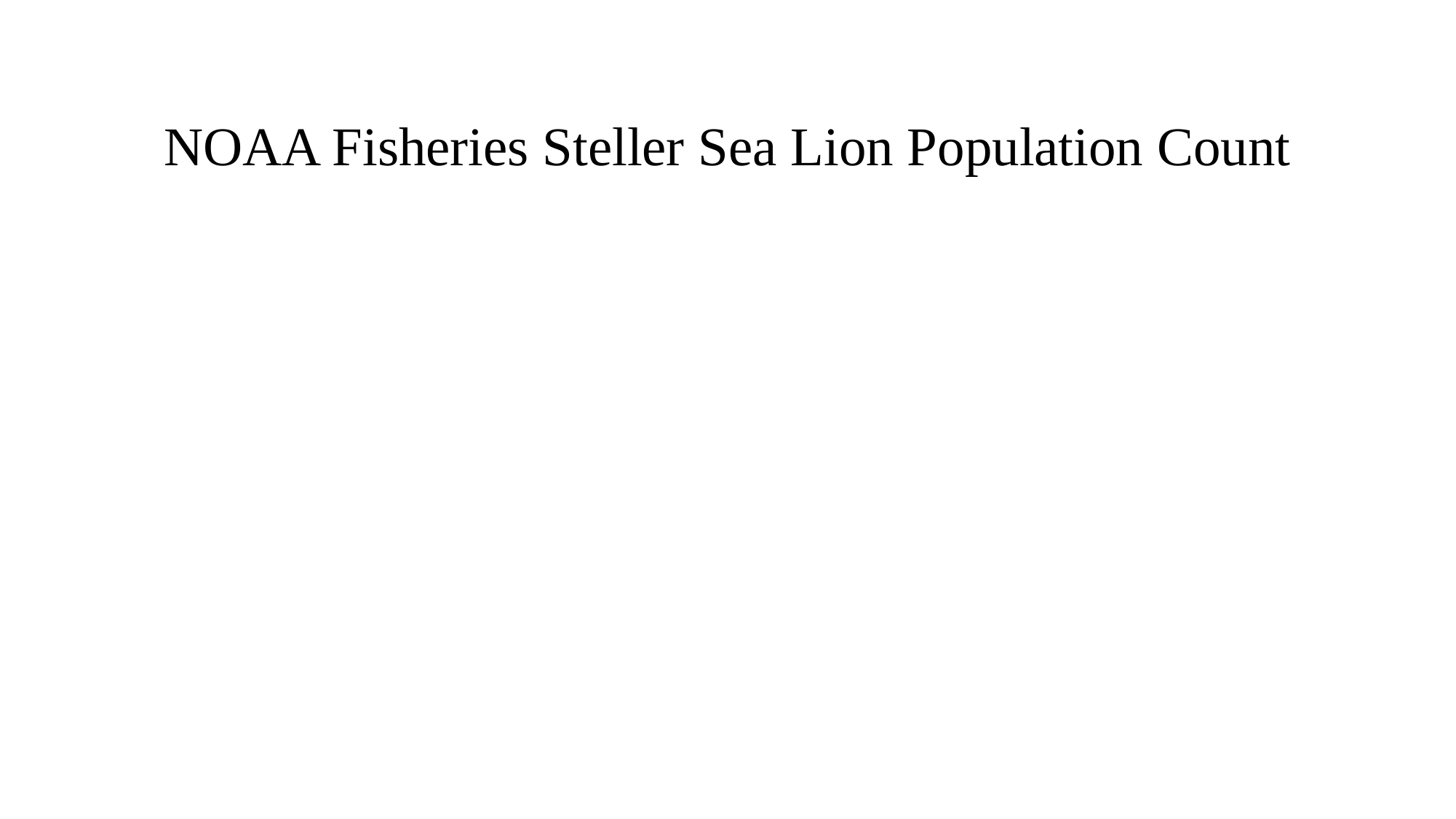

NOAA Fisheries Steller Sea Lion Population Count